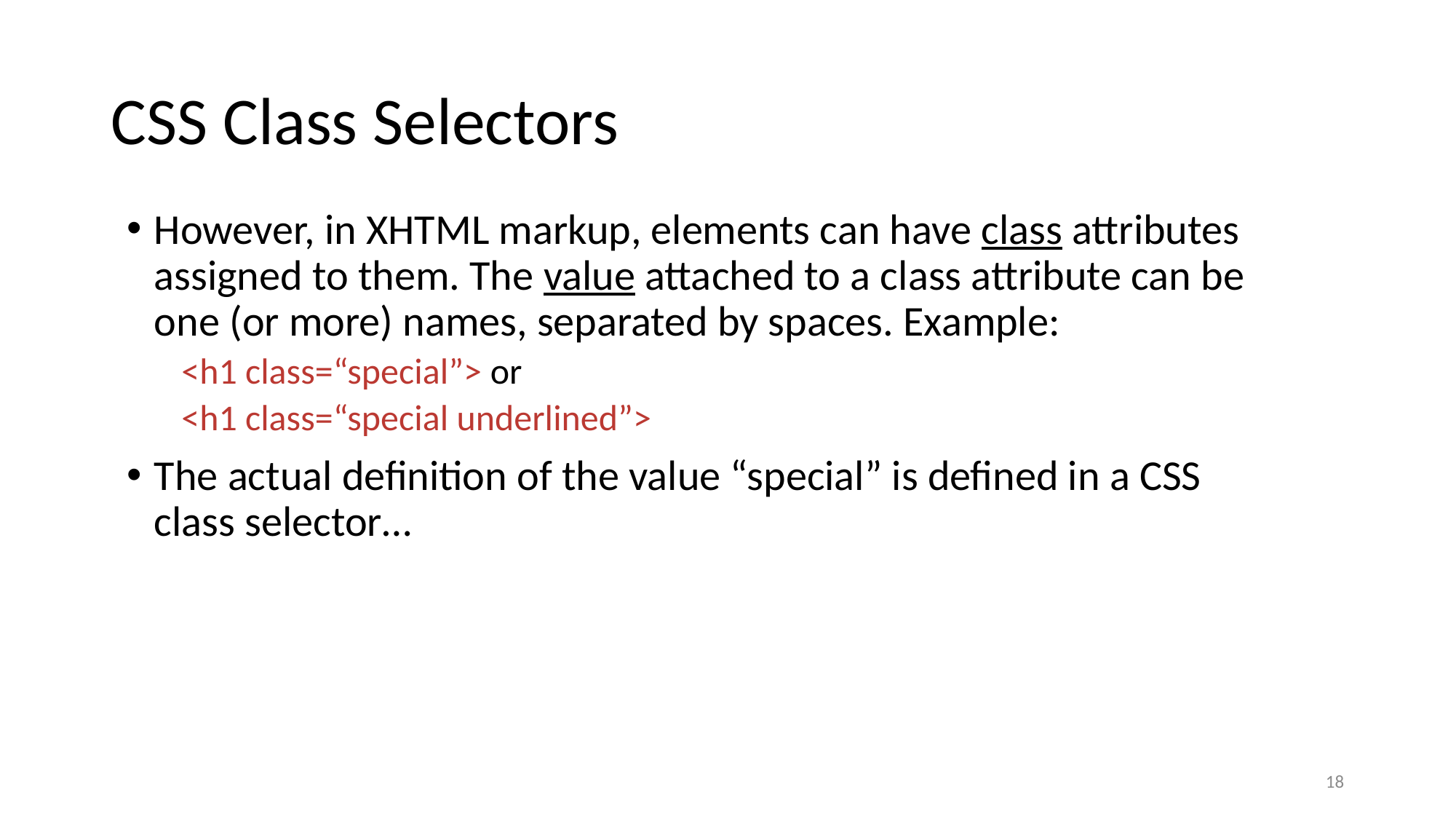

# CSS Class Selectors
However, in XHTML markup, elements can have class attributes assigned to them. The value attached to a class attribute can be one (or more) names, separated by spaces. Example:
<h1 class=“special”> or
<h1 class=“special underlined”>
The actual definition of the value “special” is defined in a CSS class selector…
18